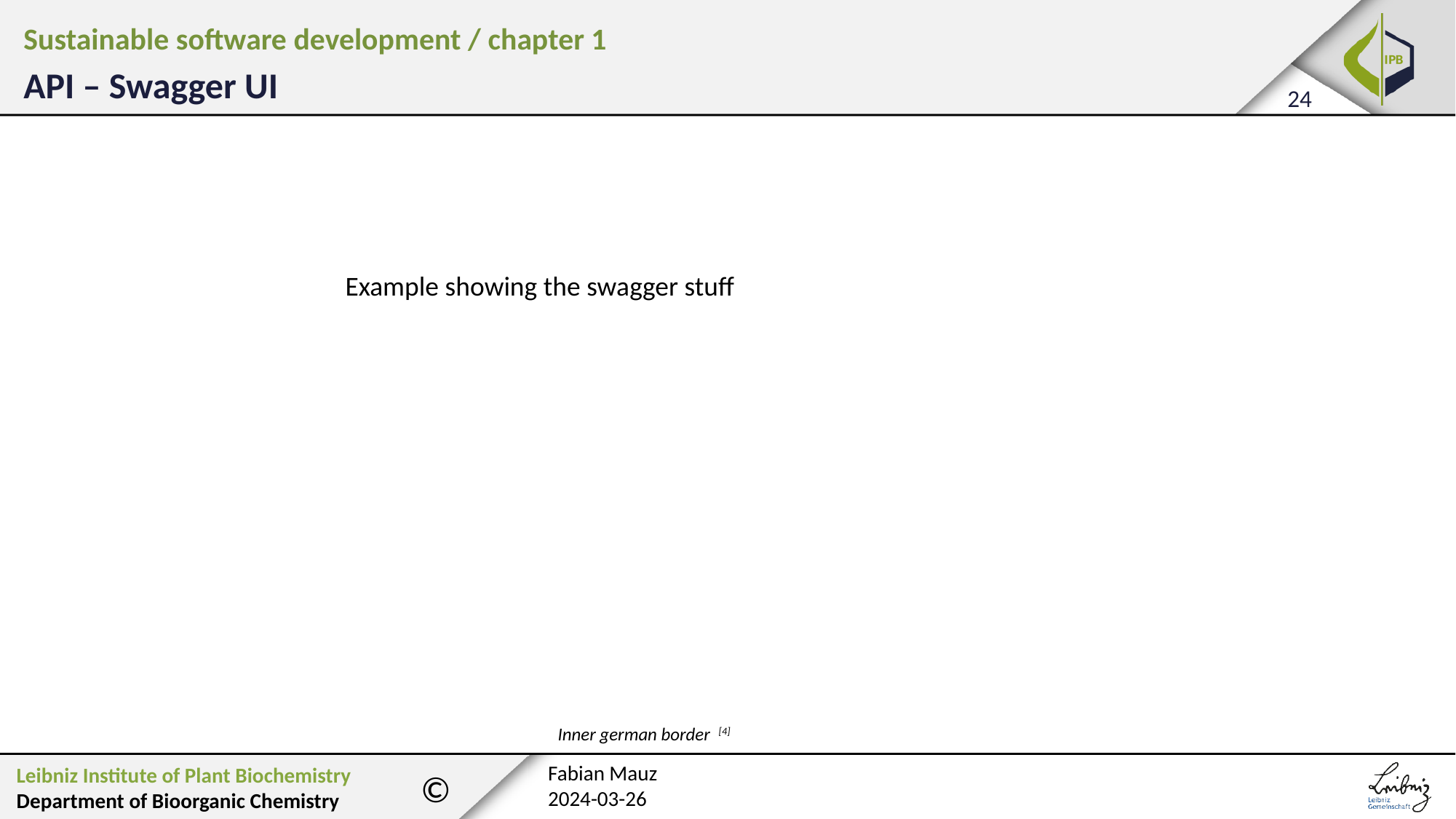

Sustainable software development / chapter 1
API – Swagger UI

Example showing the swagger stuff
Inner german border  [4]